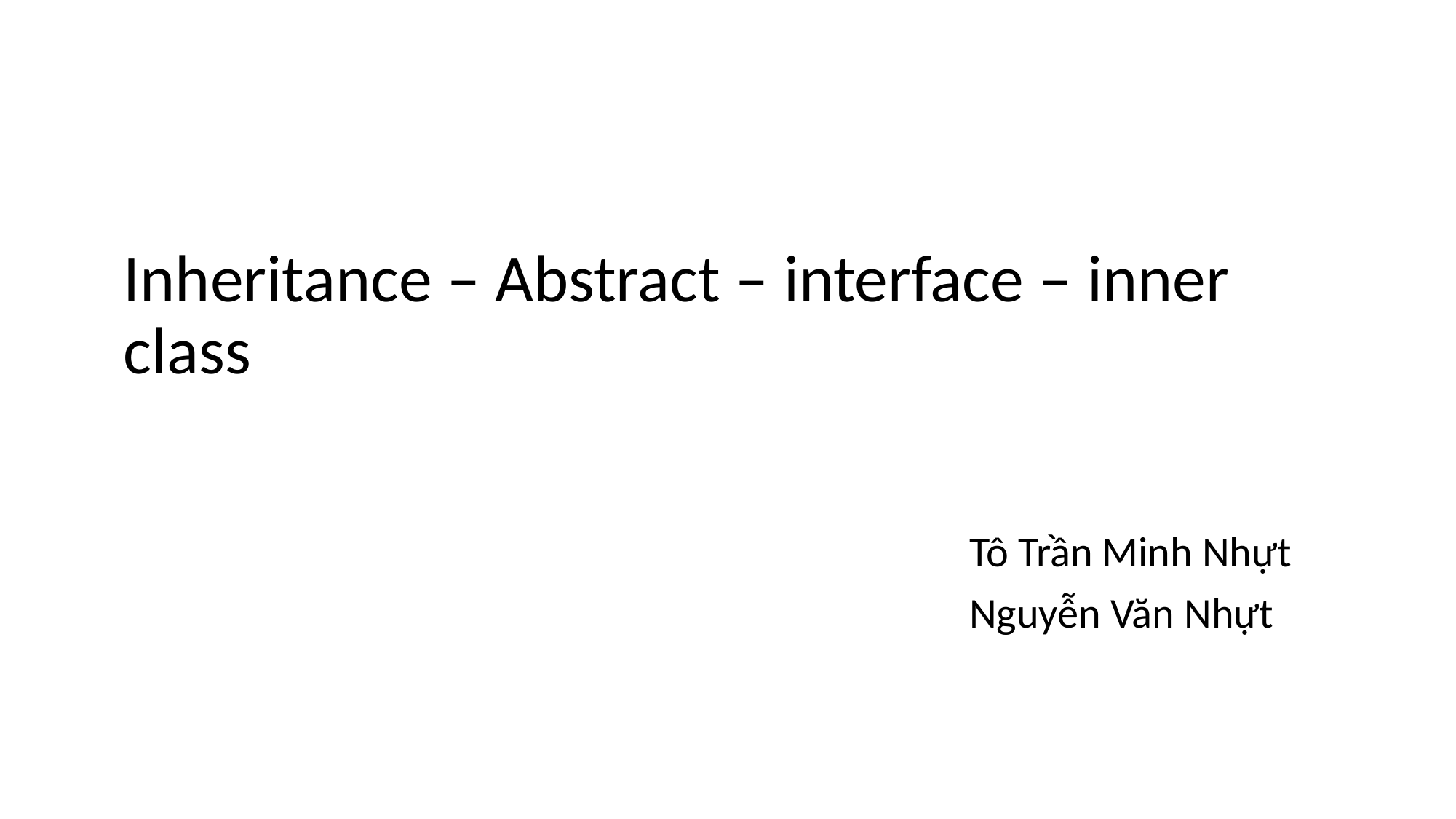

# Inheritance – Abstract – interface – inner class
Tô Trần Minh Nhựt
Nguyễn Văn Nhựt